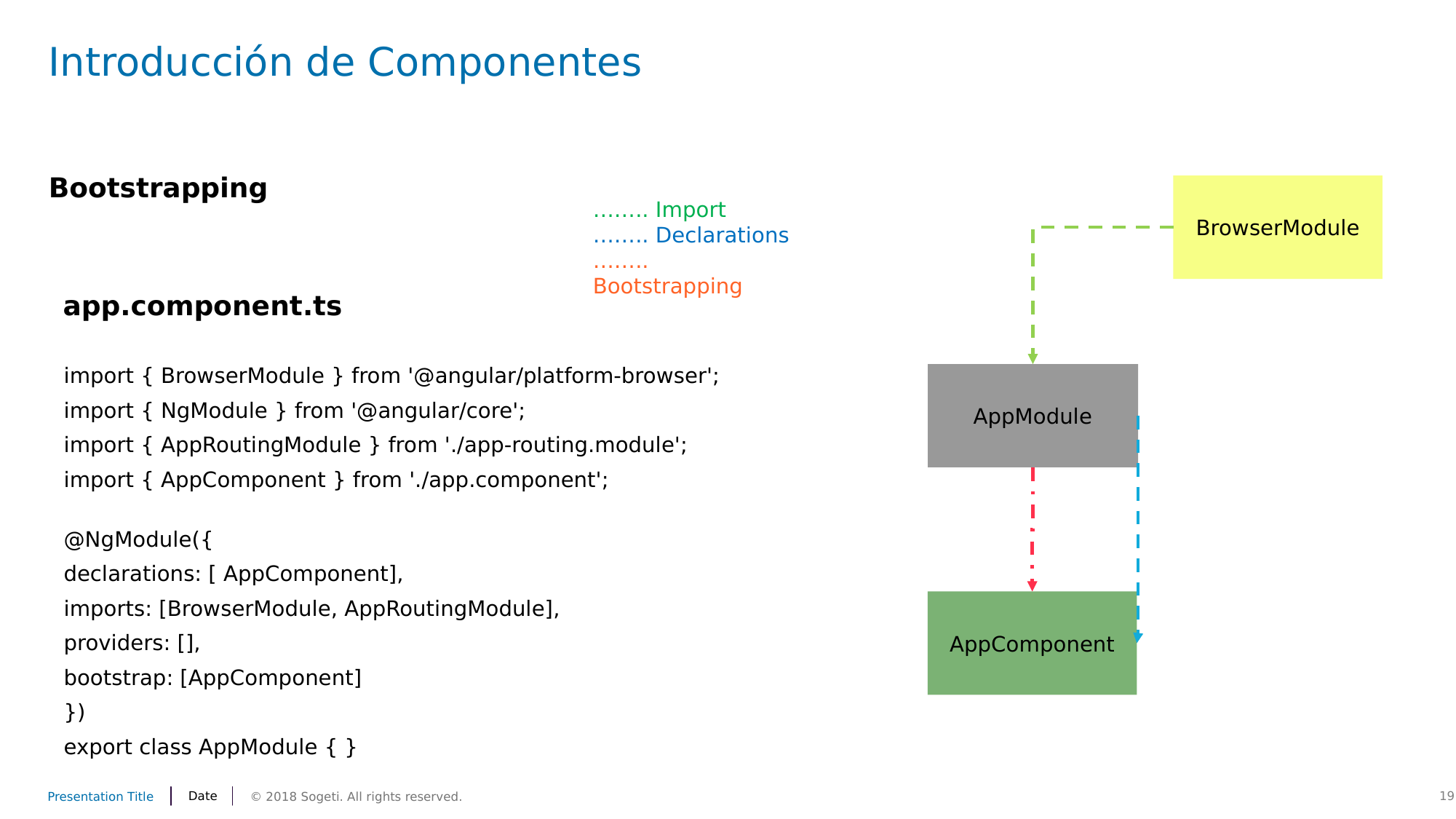

# Introducción de Componentes
Bootstrapping
BrowserModule
…….. Import
…….. Declarations
…….. Bootstrapping
app.component.ts

import { BrowserModule } from '@angular/platform-browser';
import { NgModule } from '@angular/core';
import { AppRoutingModule } from './app-routing.module';
import { AppComponent } from './app.component';
@NgModule({
declarations: [ AppComponent],
imports: [BrowserModule, AppRoutingModule],
providers: [],
bootstrap: [AppComponent]
})
export class AppModule { }

AppModule
AppComponent